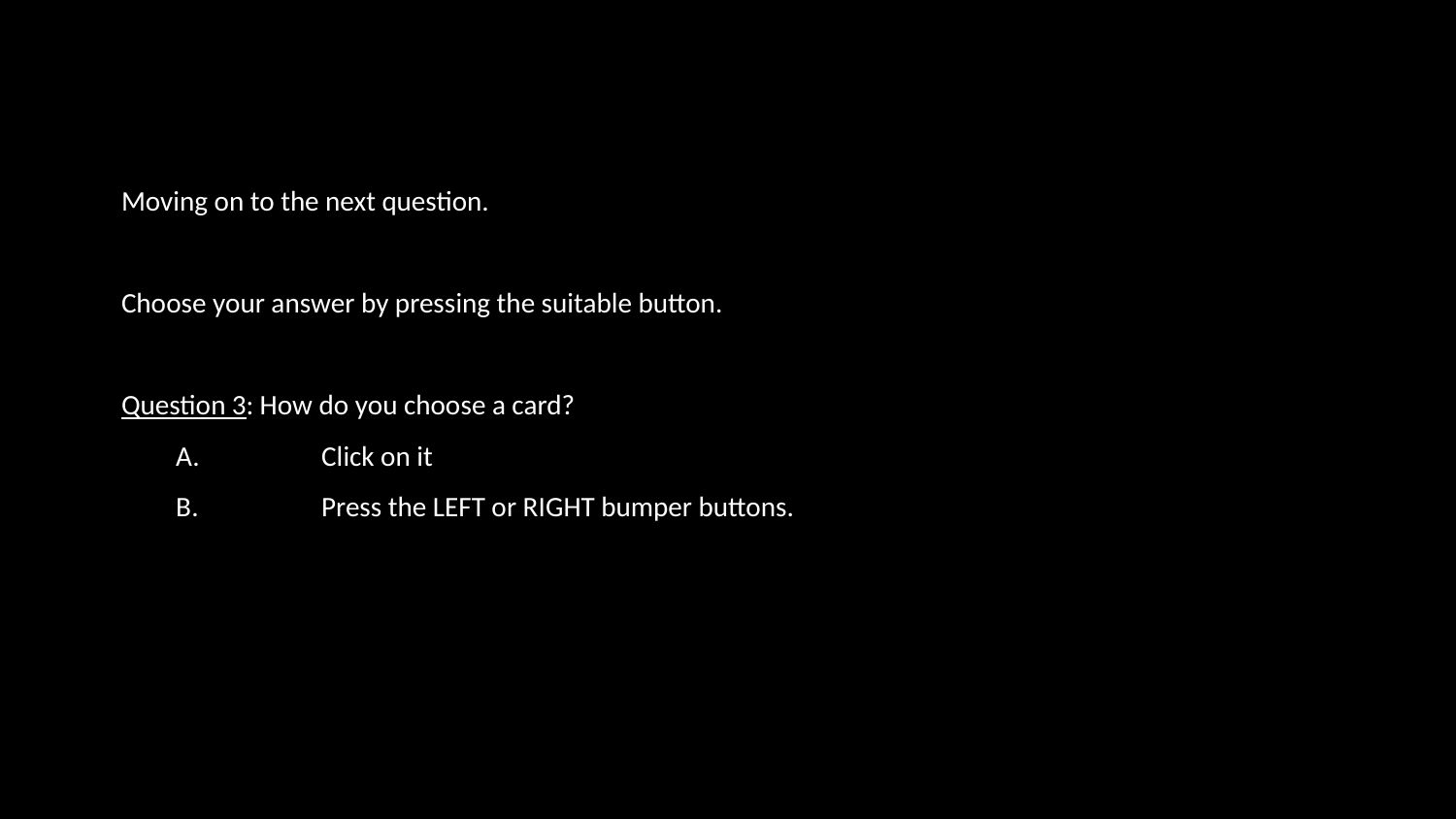

Moving on to the next question.

Choose your answer by pressing the suitable button.

Question 3: How do you choose a card?
A. 	Click on it
B. 	Press the LEFT or RIGHT bumper buttons.